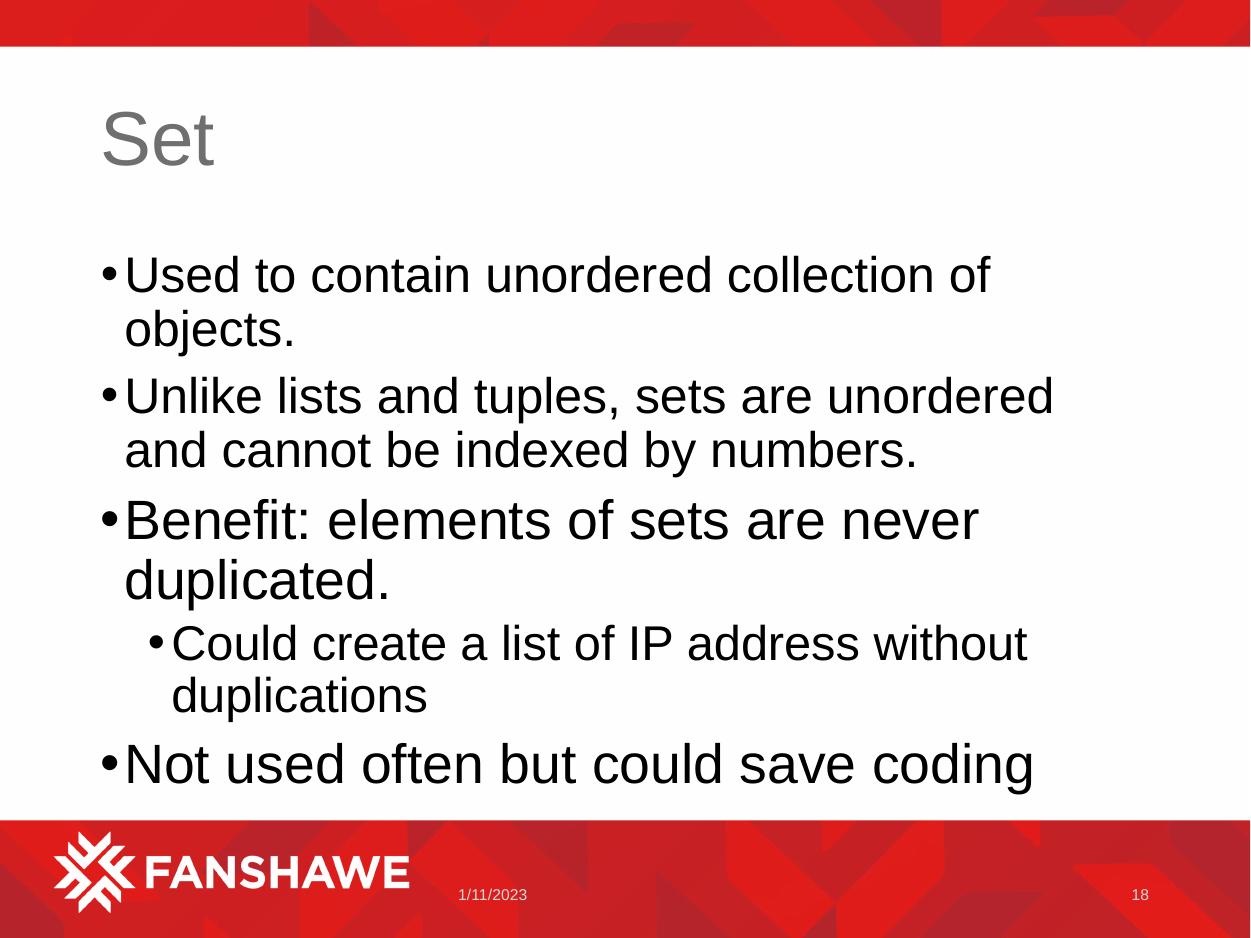

# Set
Used to contain unordered collection of objects.
Unlike lists and tuples, sets are unordered and cannot be indexed by numbers.
Benefit: elements of sets are never duplicated.
Could create a list of IP address without duplications
Not used often but could save coding

1/11/2023
18